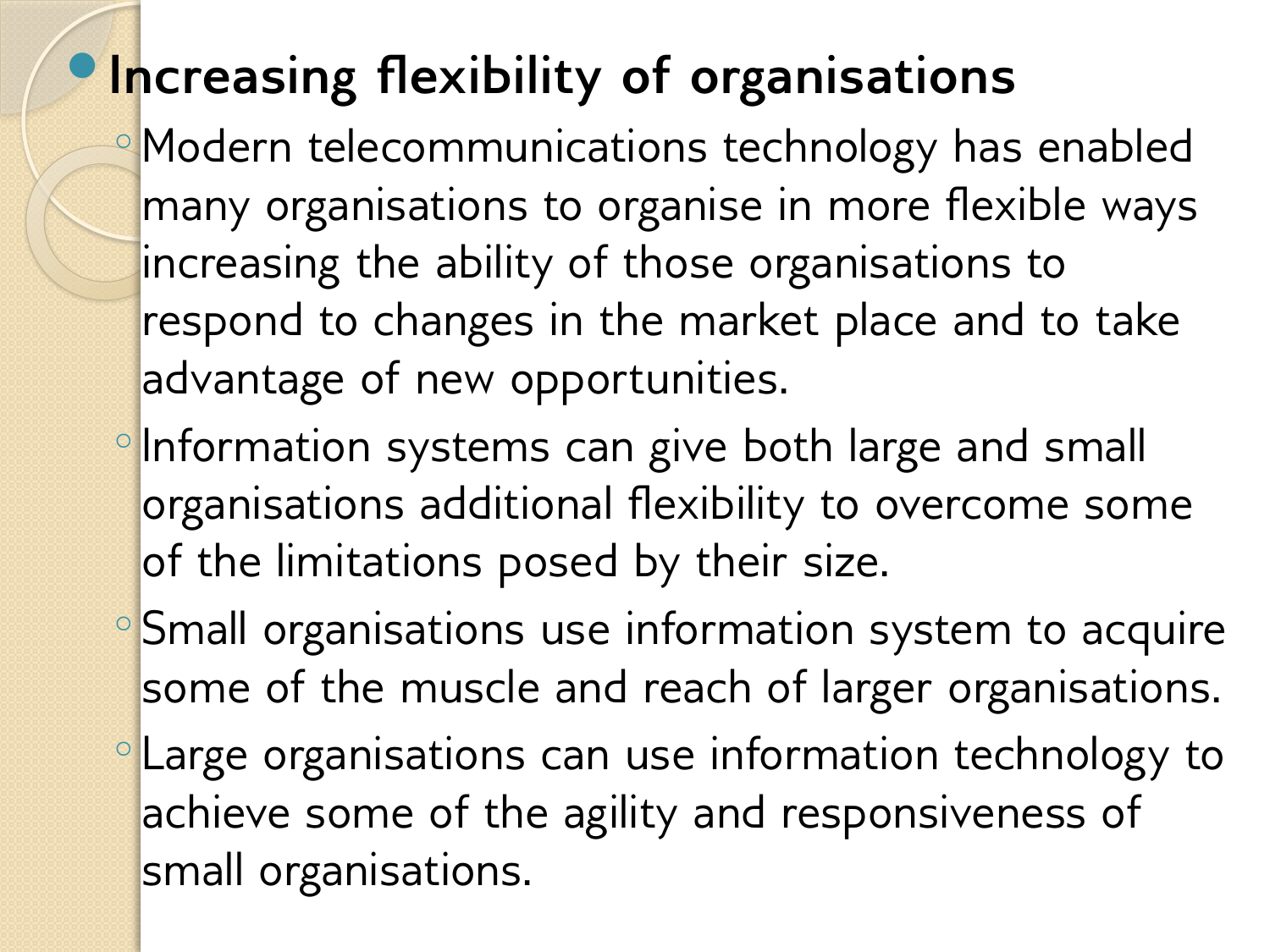

Increasing flexibility of organisations
Modern telecommunications technology has enabled many organisations to organise in more flexible ways increasing the ability of those organisations to respond to changes in the market place and to take advantage of new opportunities.
Information systems can give both large and small organisations additional flexibility to overcome some of the limitations posed by their size.
Small organisations use information system to acquire some of the muscle and reach of larger organisations.
Large organisations can use information technology to achieve some of the agility and responsiveness of small organisations.